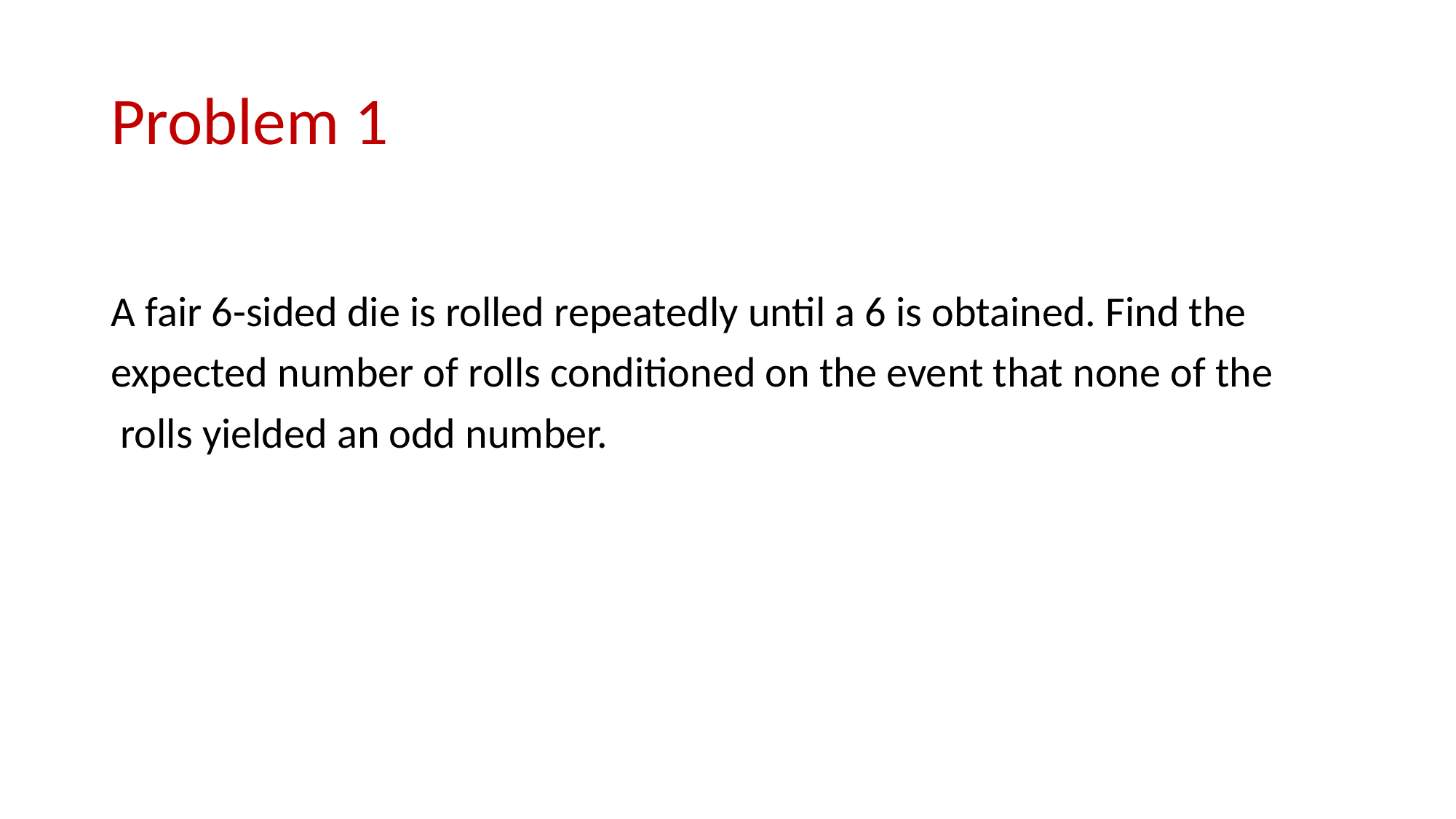

# Problem 1

A fair 6-sided die is rolled repeatedly until a 6 is obtained. Find the
expected number of rolls conditioned on the event that none of the
 rolls yielded an odd number.